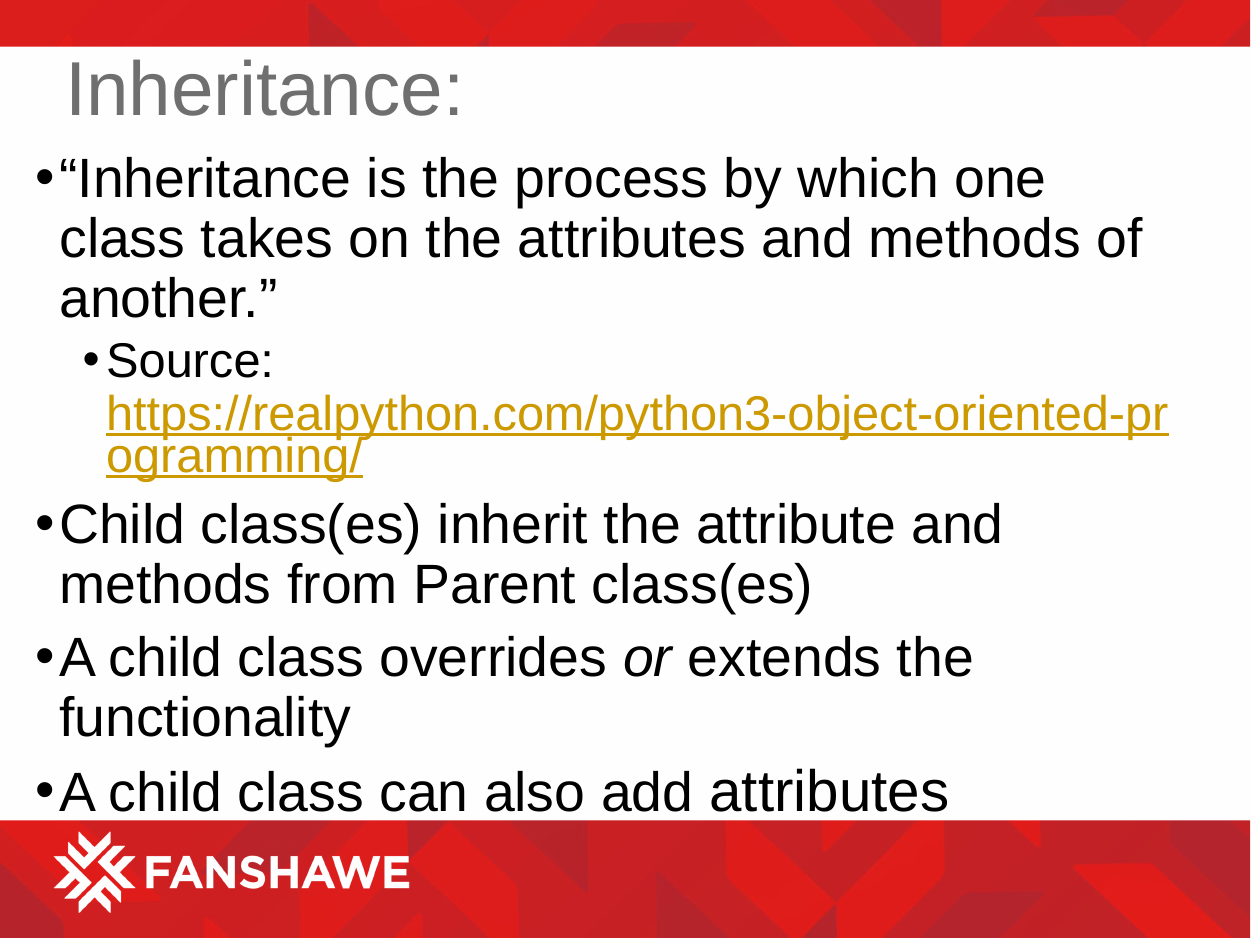

# Inheritance:
“Inheritance is the process by which one class takes on the attributes and methods of another.”
Source: https://realpython.com/python3-object-oriented-programming/
Child class(es) inherit the attribute and methods from Parent class(es)
A child class overrides or extends the functionality
A child class can also add attributes